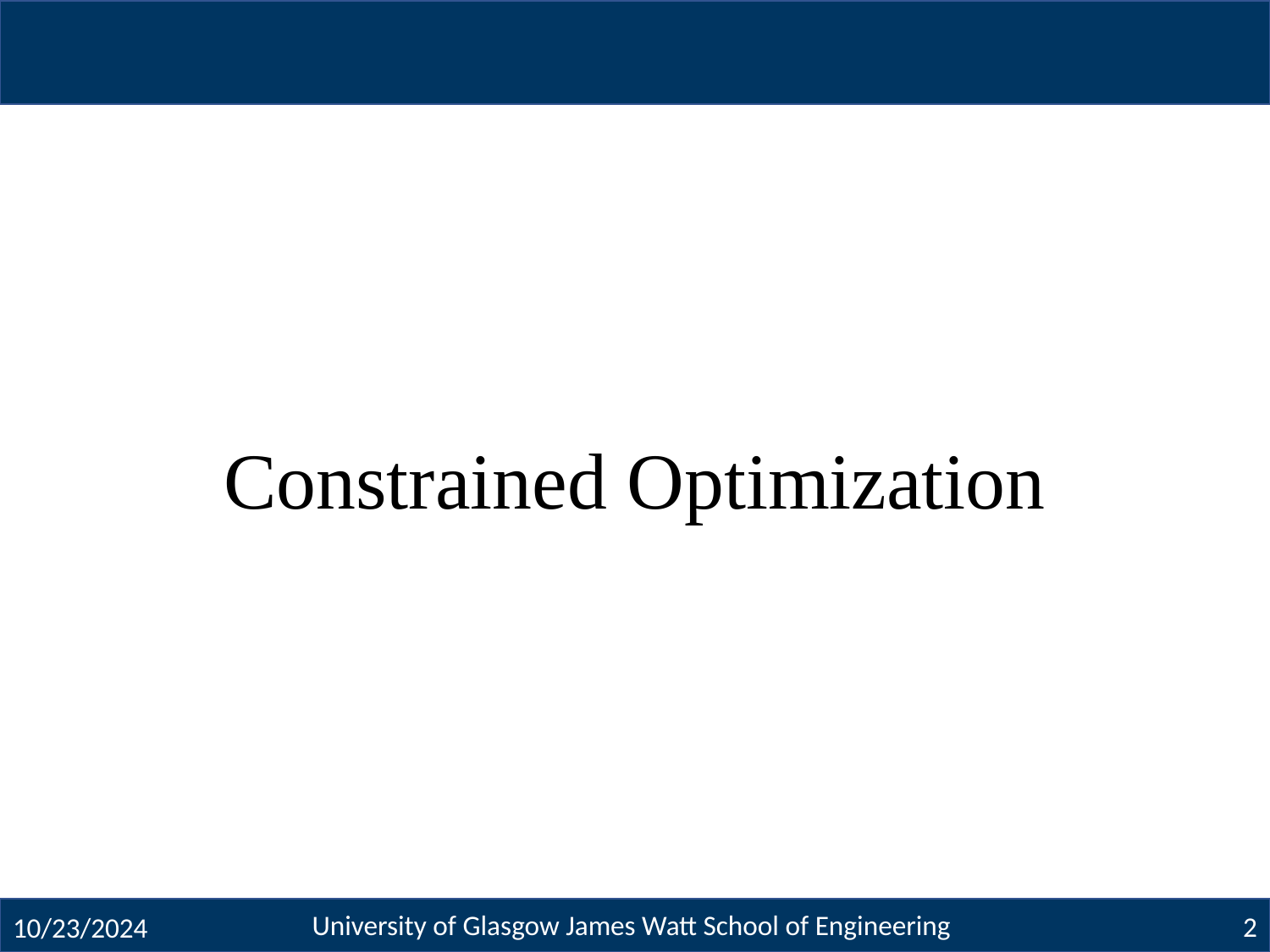

# Constrained Optimization
University of Glasgow James Watt School of Engineering
2
10/23/2024